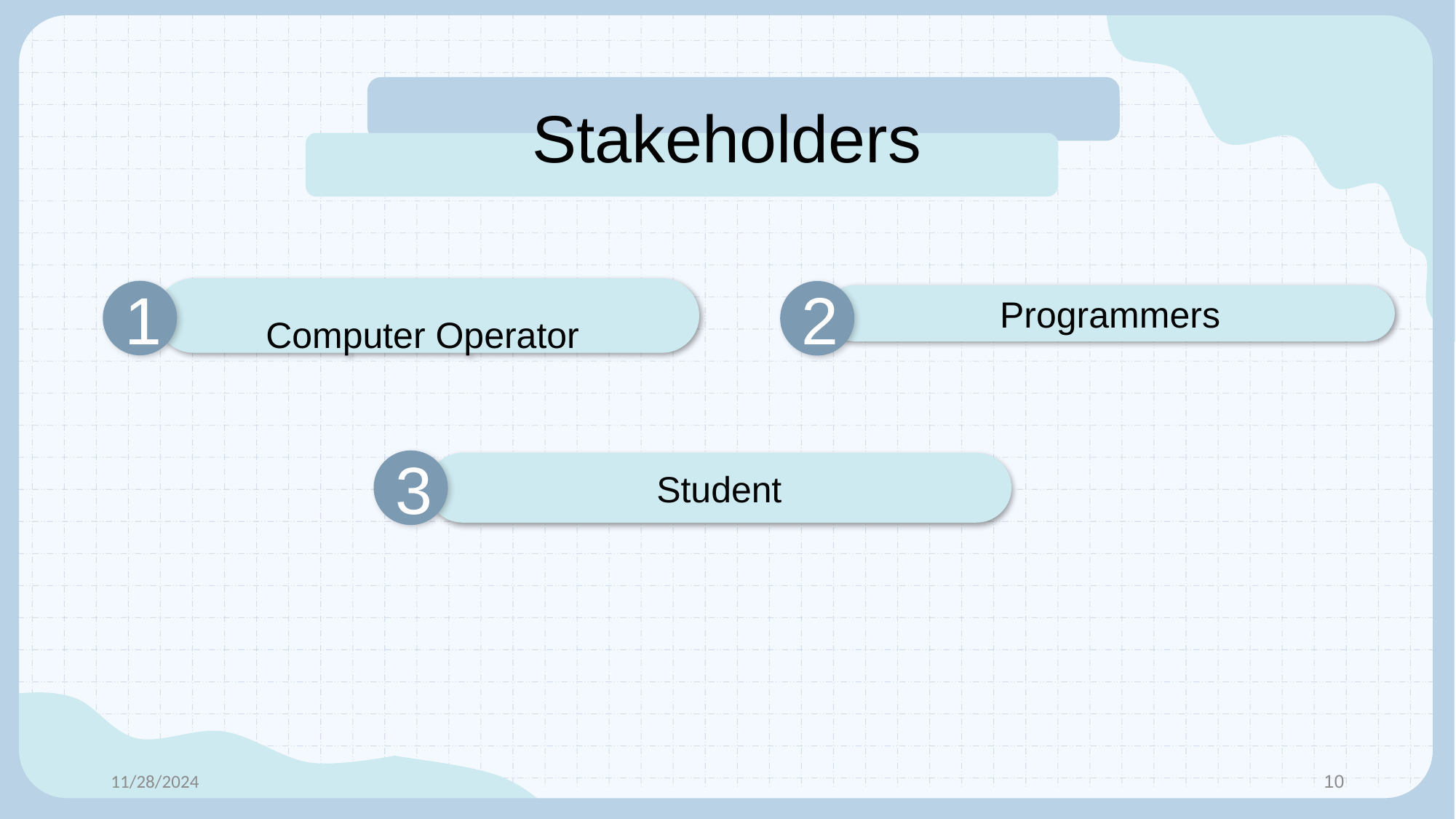

Stakeholders

Computer Operator
1
2
Programmers
3
Student

11/28/2024
10